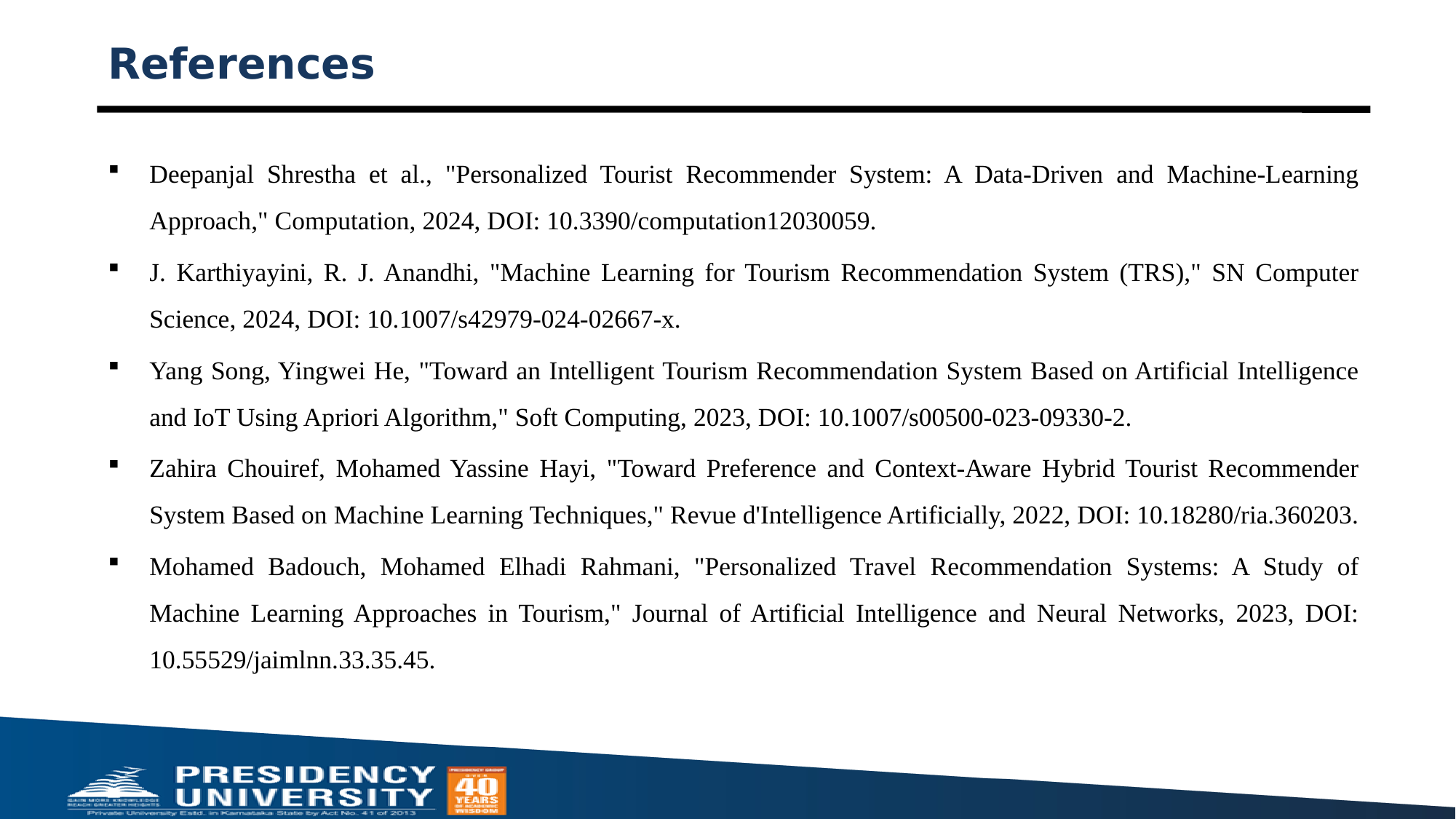

# References
Deepanjal Shrestha et al., "Personalized Tourist Recommender System: A Data-Driven and Machine-Learning Approach," Computation, 2024, DOI: 10.3390/computation12030059.
J. Karthiyayini, R. J. Anandhi, "Machine Learning for Tourism Recommendation System (TRS)," SN Computer Science, 2024, DOI: 10.1007/s42979-024-02667-x.
Yang Song, Yingwei He, "Toward an Intelligent Tourism Recommendation System Based on Artificial Intelligence and IoT Using Apriori Algorithm," Soft Computing, 2023, DOI: 10.1007/s00500-023-09330-2.
Zahira Chouiref, Mohamed Yassine Hayi, "Toward Preference and Context-Aware Hybrid Tourist Recommender System Based on Machine Learning Techniques," Revue d'Intelligence Artificially, 2022, DOI: 10.18280/ria.360203.
Mohamed Badouch, Mohamed Elhadi Rahmani, "Personalized Travel Recommendation Systems: A Study of Machine Learning Approaches in Tourism," Journal of Artificial Intelligence and Neural Networks, 2023, DOI: 10.55529/jaimlnn.33.35.45.